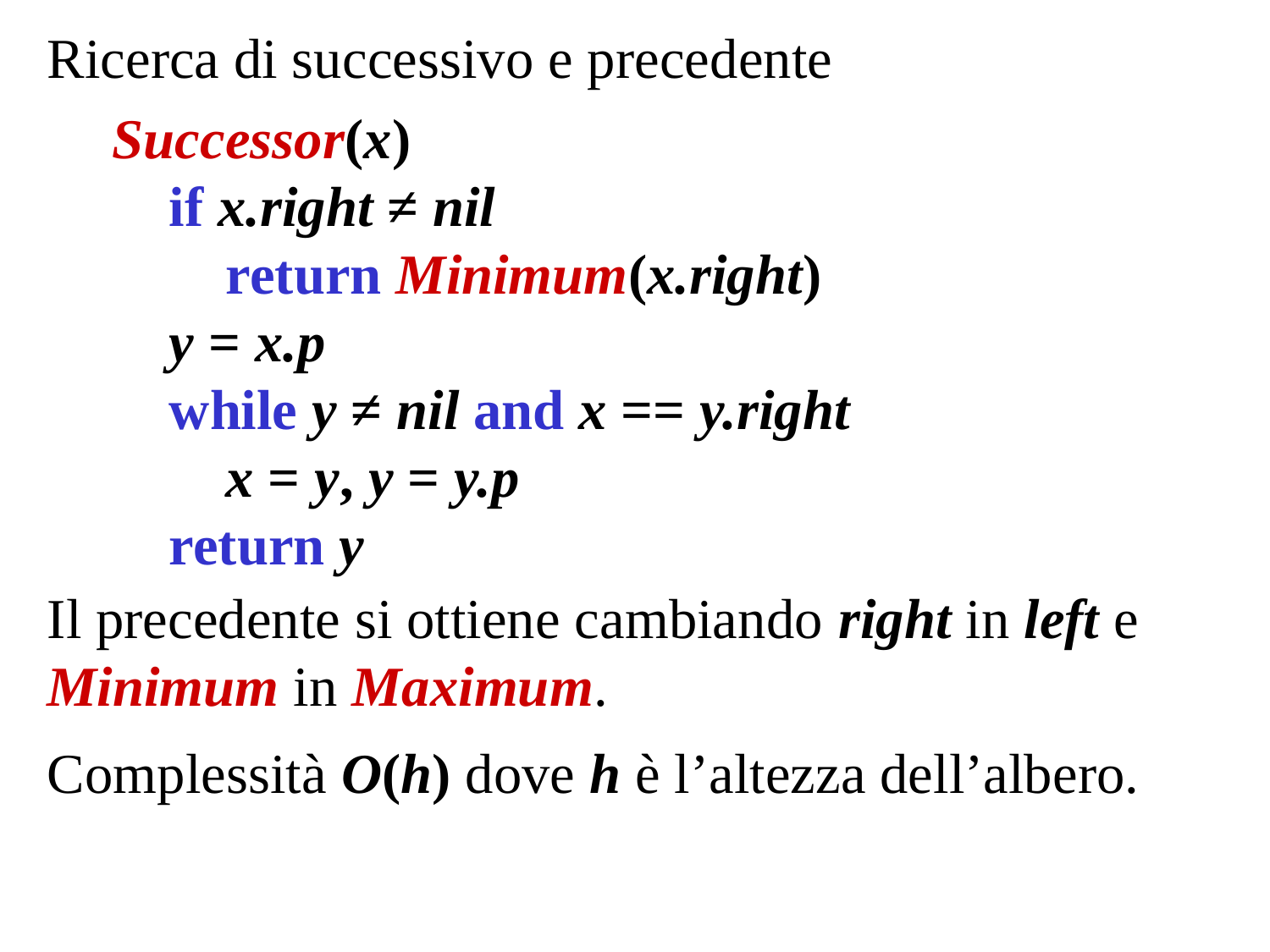

Ricerca di successivo e precedente
Successor(x)
    if x.right ≠ nil
        return Minimum(x.right)
    y = x.p
    while y ≠ nil and x == y.right
        x = y, y = y.p
    return y
Il precedente si ottiene cambiando right in left e Minimum in Maximum.
Complessità O(h) dove h è l’altezza dell’albero.